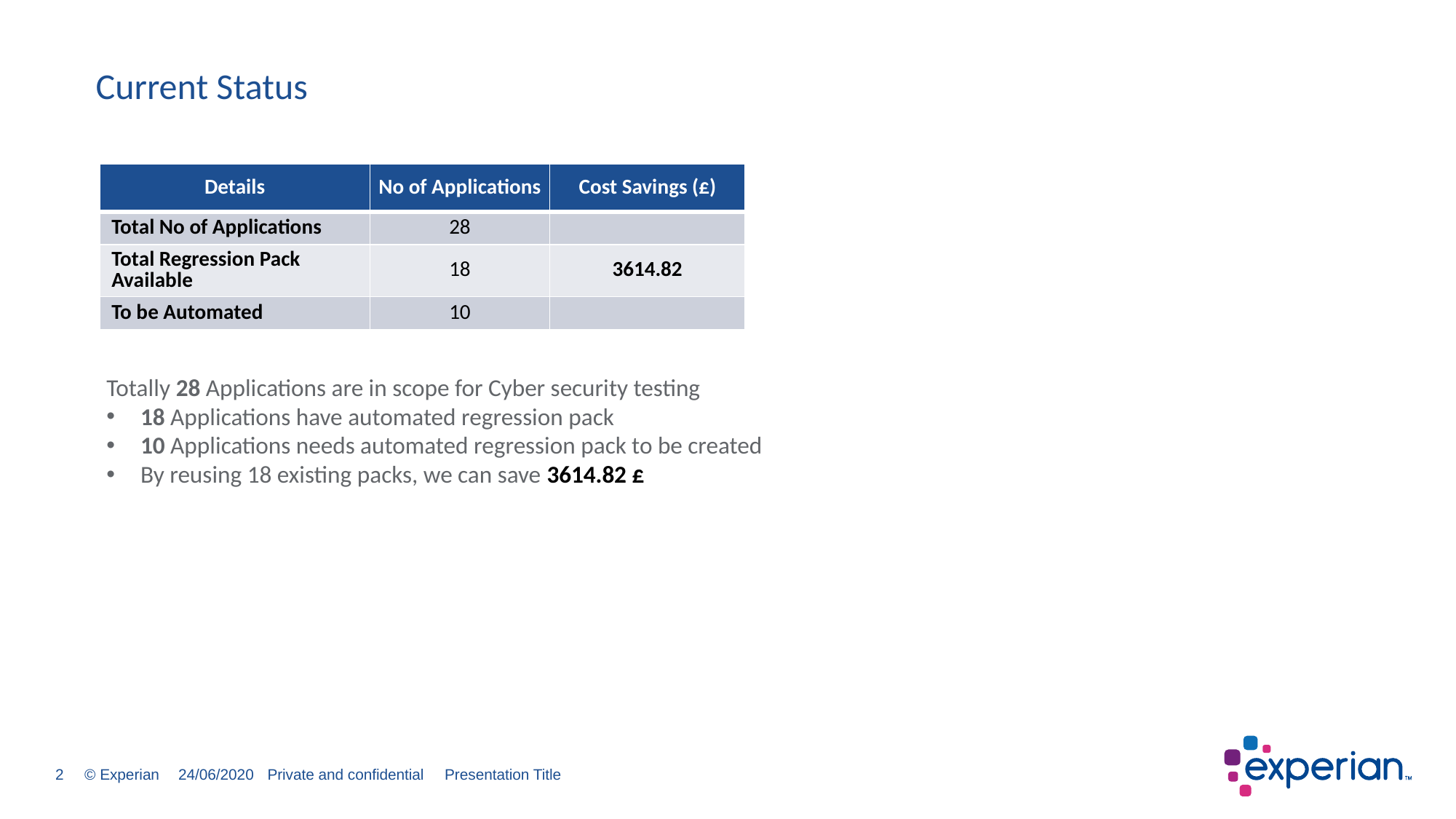

# Current Status
| Details | No of Applications | Cost Savings (£) |
| --- | --- | --- |
| Total No of Applications | 28 |  |
| Total Regression Pack Available | 18 | 3614.82 |
| To be Automated | 10 |  |
Totally 28 Applications are in scope for Cyber security testing
18 Applications have automated regression pack
10 Applications needs automated regression pack to be created
By reusing 18 existing packs, we can save 3614.82 £
24/06/2020
Private and confidential     Presentation Title